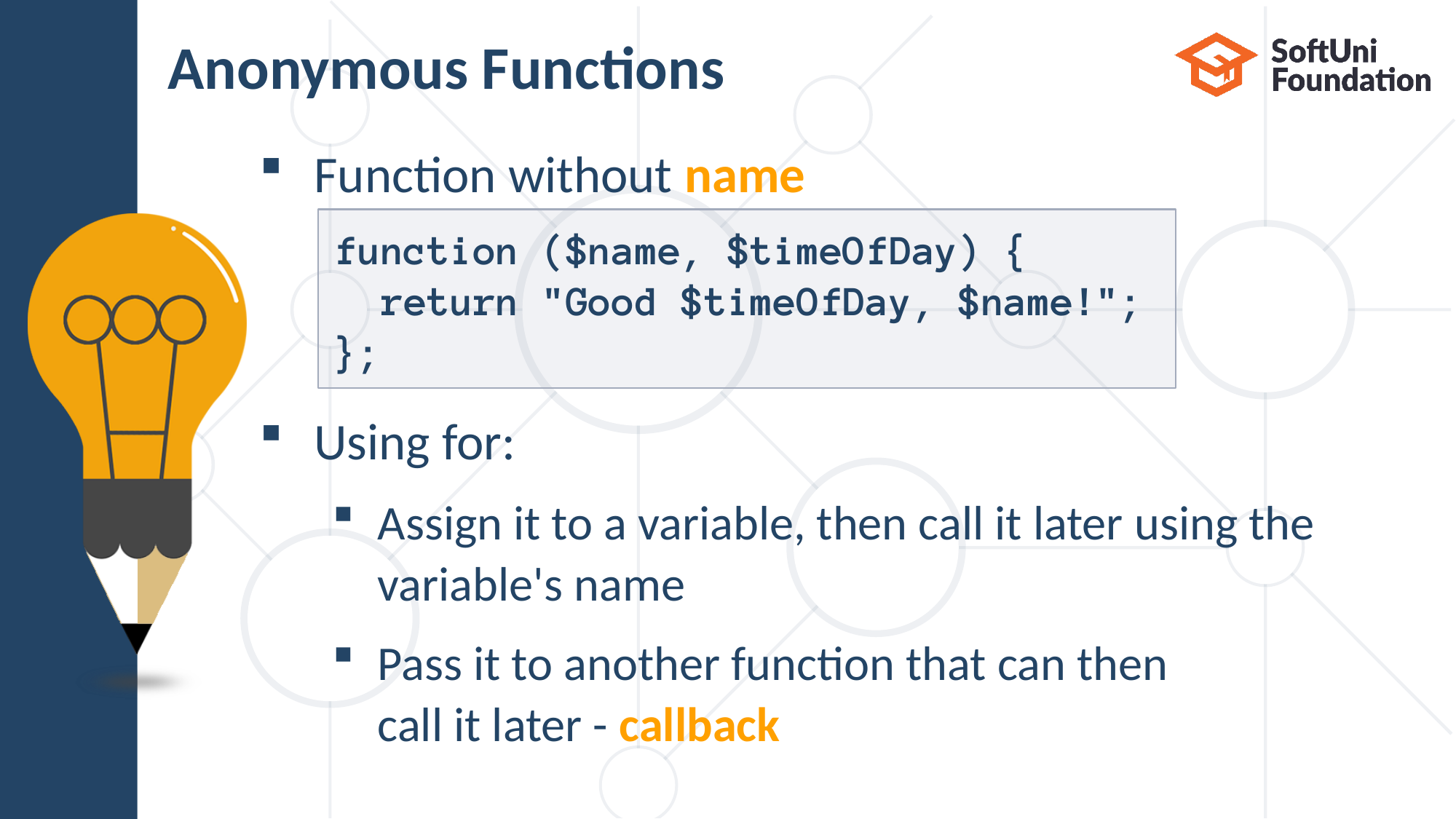

# Anonymous Functions
Function without name

Using for:
Assign it to a variable, then call it later using the
variable's name
Pass it to another function that can then
call it later - callback
function ($name, $timeOfDay) {
  return "Good $timeOfDay, $name!";
};